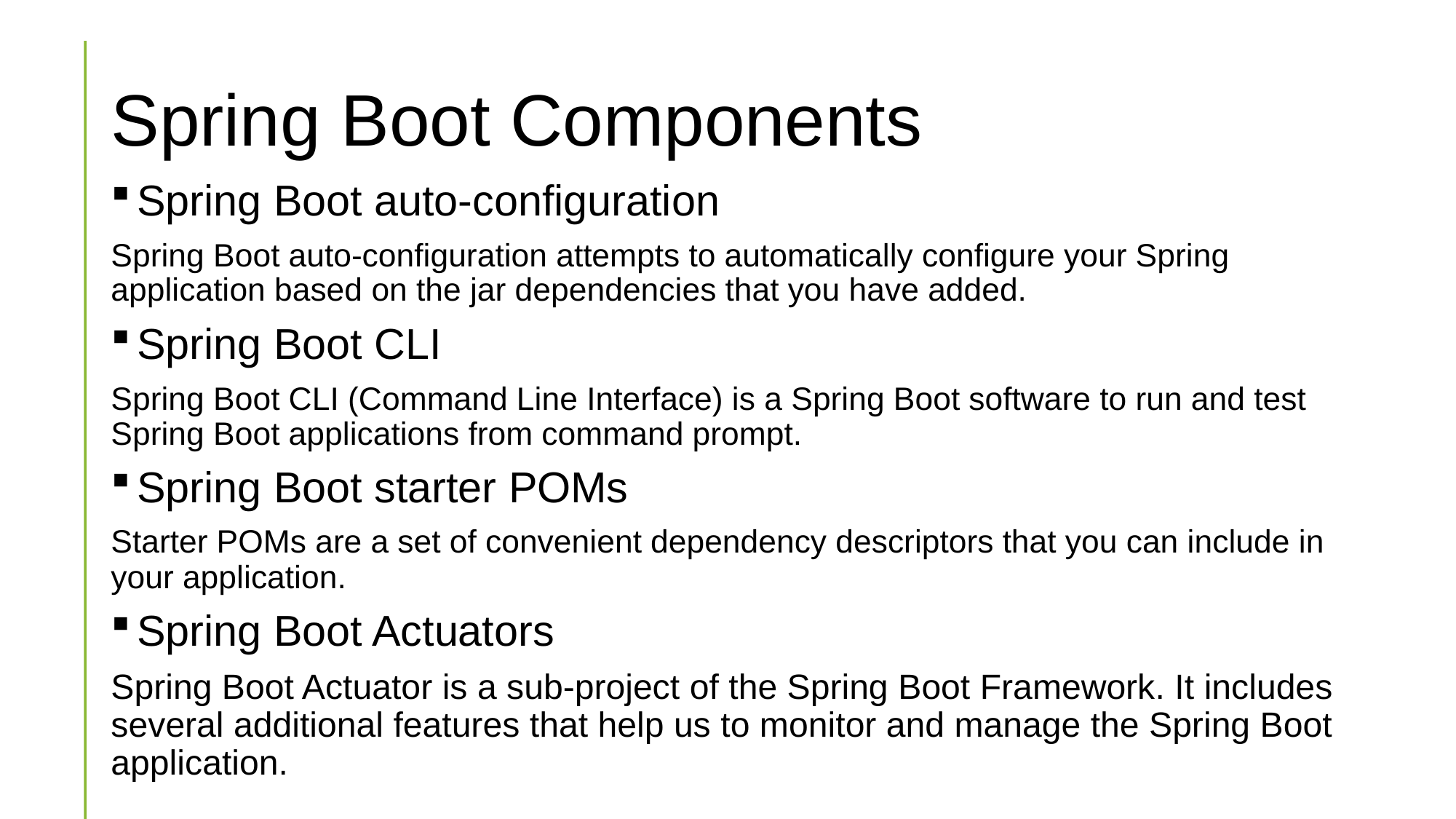

# Spring Boot Components
Spring Boot auto-configuration
Spring Boot auto-configuration attempts to automatically configure your Spring application based on the jar dependencies that you have added.
Spring Boot CLI
Spring Boot CLI (Command Line Interface) is a Spring Boot software to run and test Spring Boot applications from command prompt.
Spring Boot starter POMs
Starter POMs are a set of convenient dependency descriptors that you can include in your application.
Spring Boot Actuators
Spring Boot Actuator is a sub-project of the Spring Boot Framework. It includes several additional features that help us to monitor and manage the Spring Boot application.